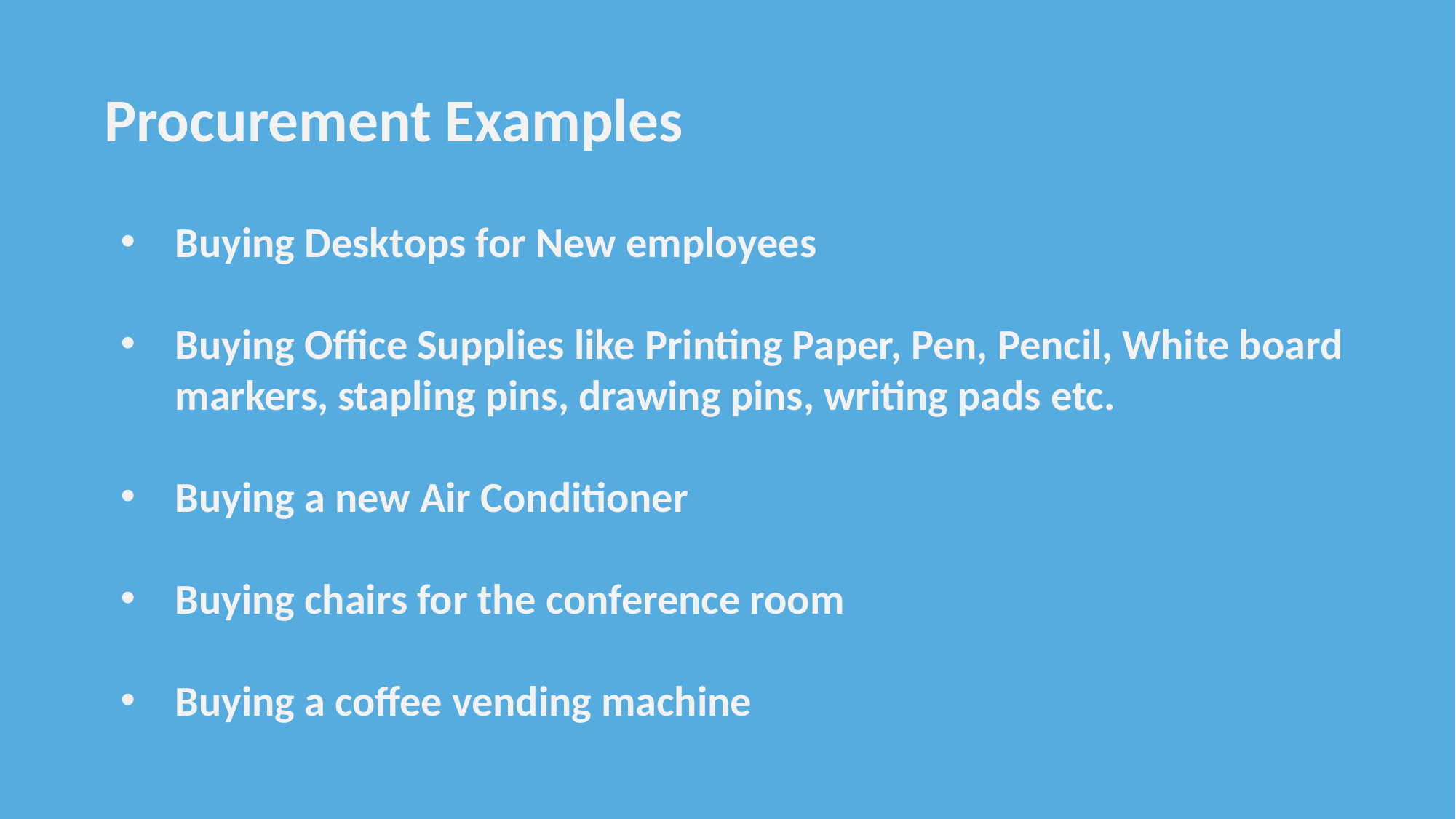

Procurement Examples
Buying Desktops for New employees

Buying Office Supplies like Printing Paper, Pen, Pencil, White board markers, stapling pins, drawing pins, writing pads etc.

Buying a new Air Conditioner

Buying chairs for the conference room

Buying a coffee vending machine